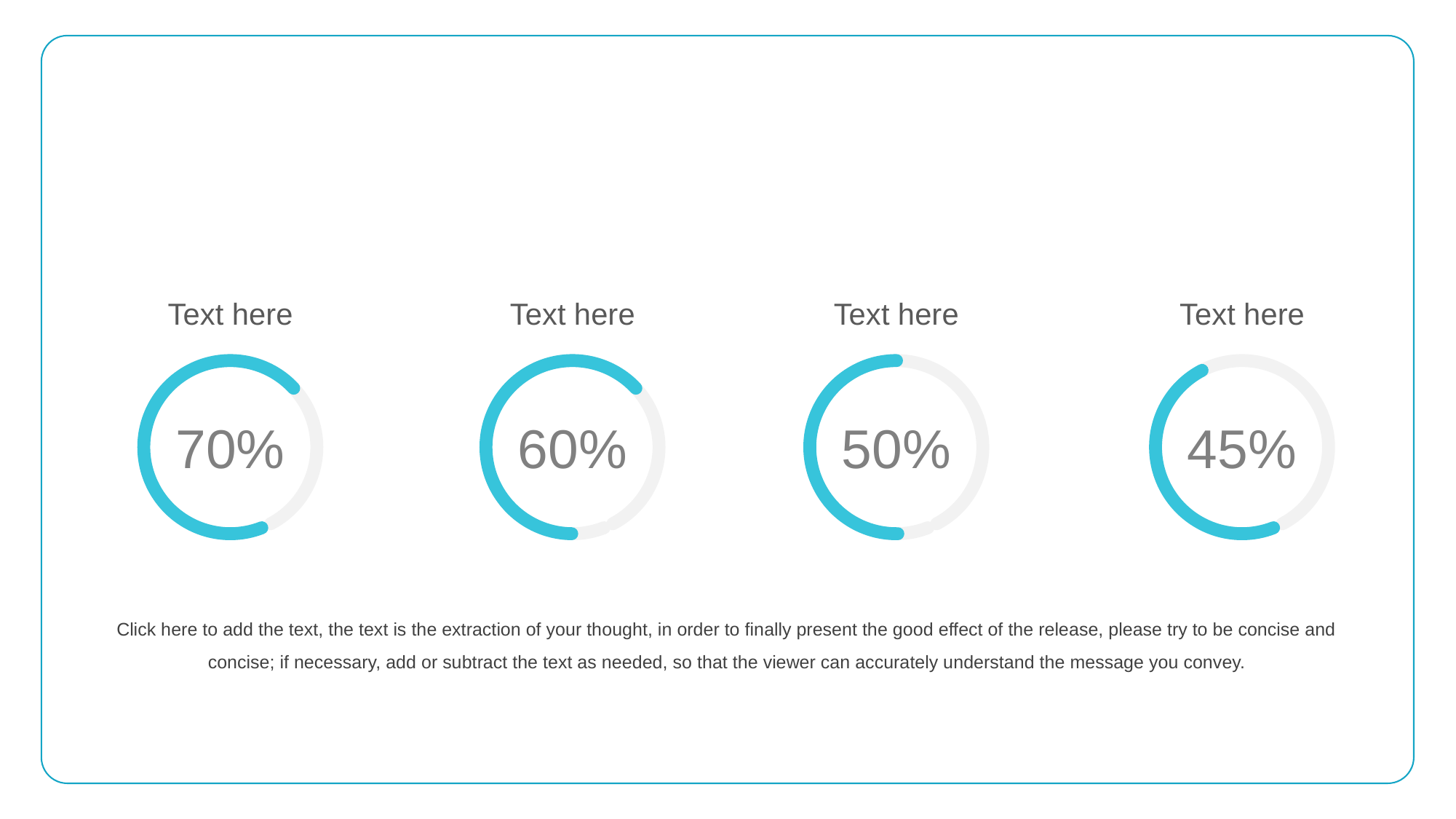

Text here
Text here
Text here
Text here

70%
60%
50%
45%
Click here to add the text, the text is the extraction of your thought, in order to finally present the good effect of the release, please try to be concise and concise; if necessary, add or subtract the text as needed, so that the viewer can accurately understand the message you convey.